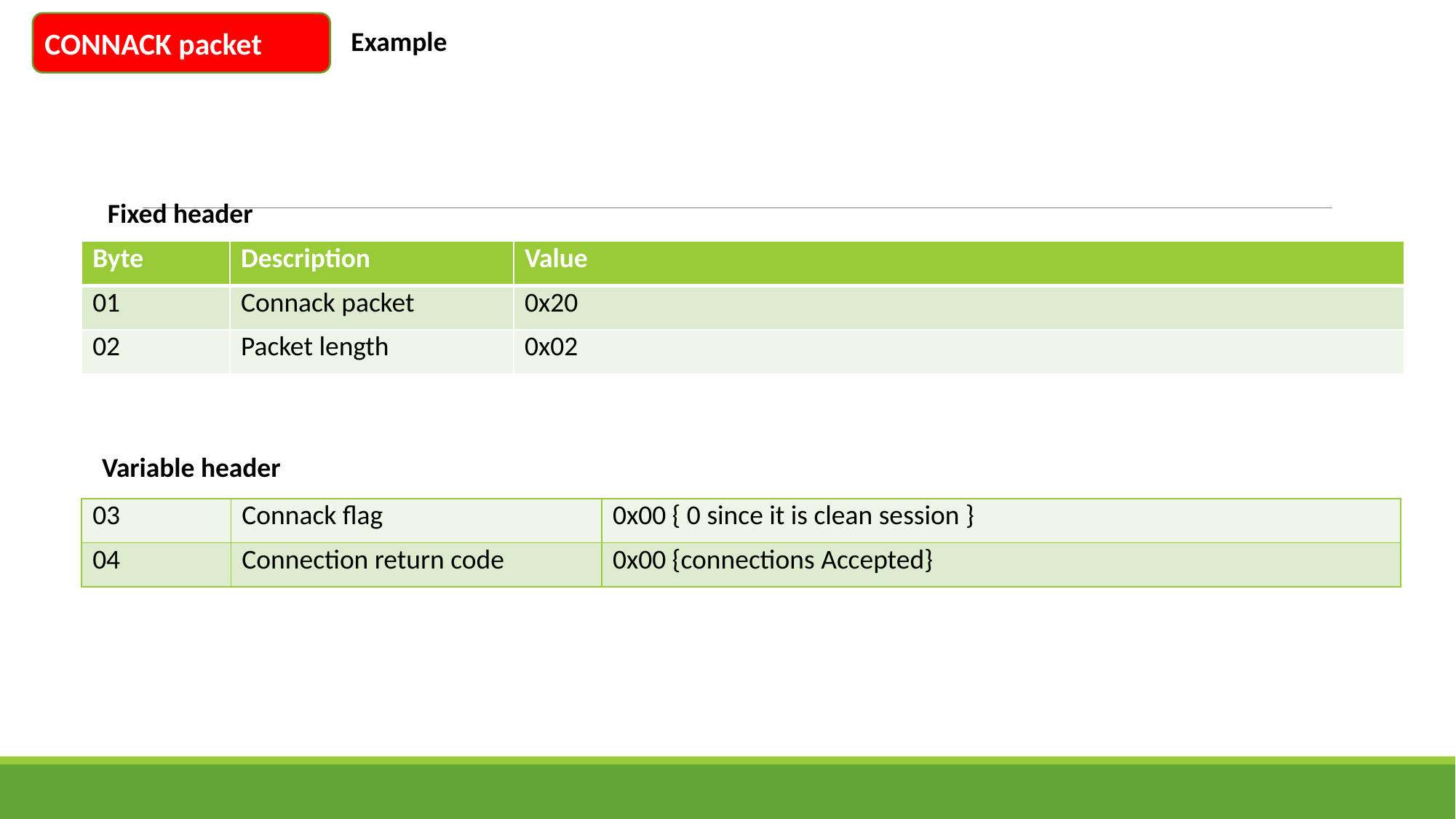

CONNACK packet
Example
Fixed header
| Byte | Description | Value |
| --- | --- | --- |
| 01 | Connack packet | 0x20 |
| 02 | Packet length | 0x02 |
Variable header
| 03 | Connack flag | 0x00 { 0 since it is clean session } |
| --- | --- | --- |
| 04 | Connection return code | 0x00 {connections Accepted} |